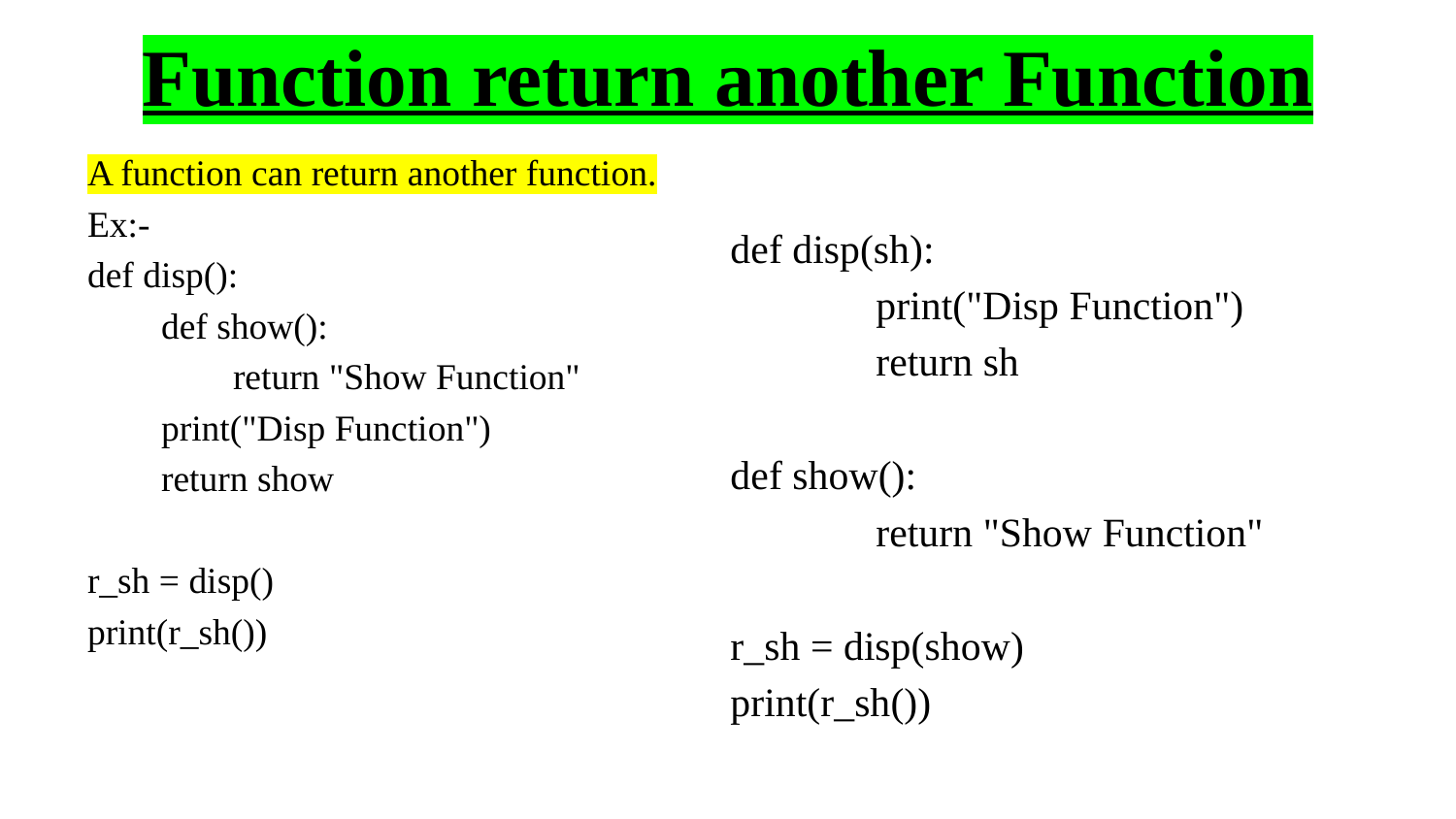

# Function return another Function
A function can return another function.
Ex:-
def disp():
        def show():
	return "Show Function"
        print("Disp Function")
        return show

r_sh = disp()
print(r_sh())
def disp(sh):
	print("Disp Function")
	return sh

def show():
	return "Show Function"

r_sh = disp(show)
print(r_sh())